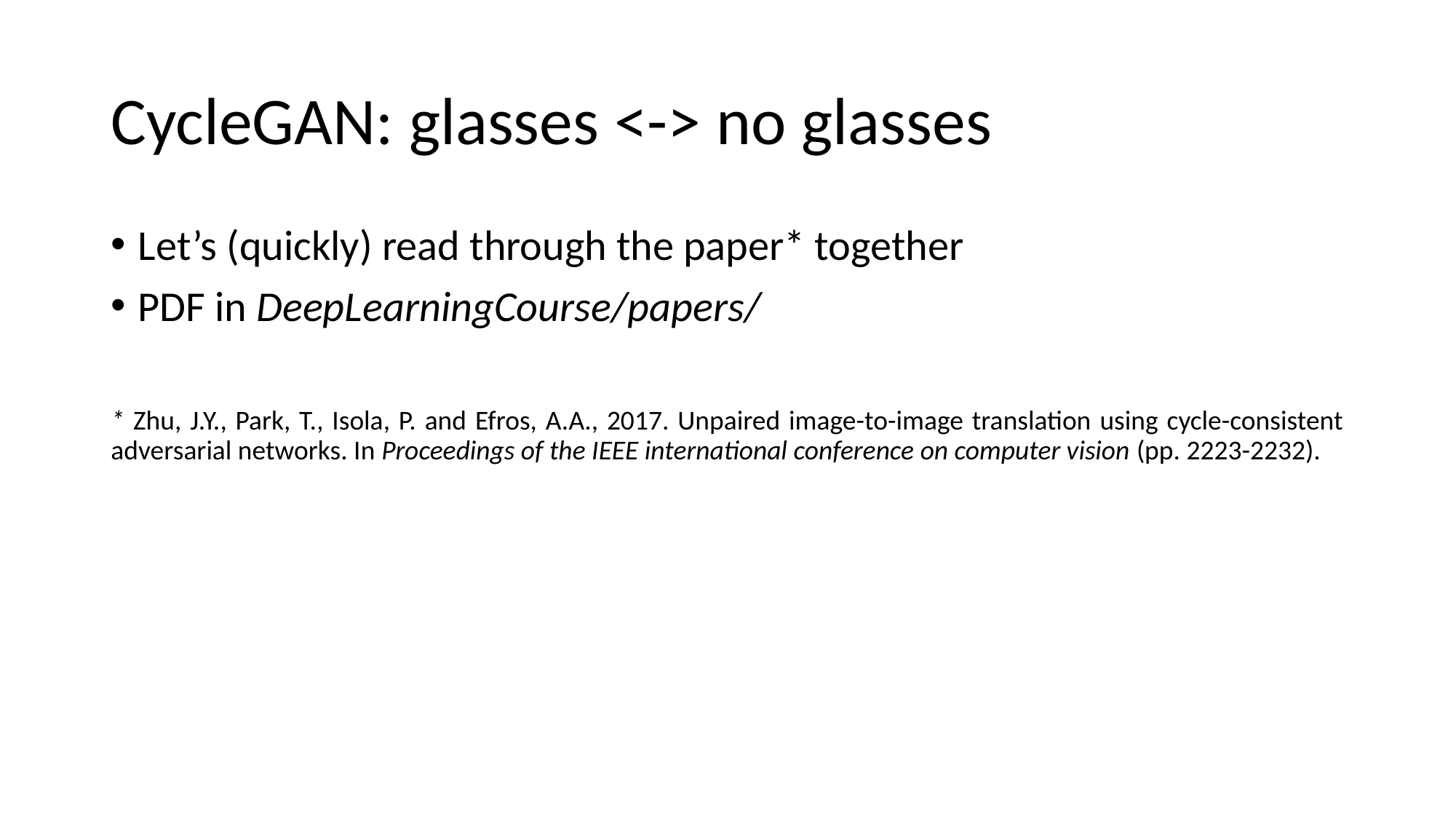

# CycleGAN: glasses <-> no glasses
Let’s (quickly) read through the paper* together
PDF in DeepLearningCourse/papers/

* Zhu, J.Y., Park, T., Isola, P. and Efros, A.A., 2017. Unpaired image-to-image translation using cycle-consistent adversarial networks. In Proceedings of the IEEE international conference on computer vision (pp. 2223-2232).